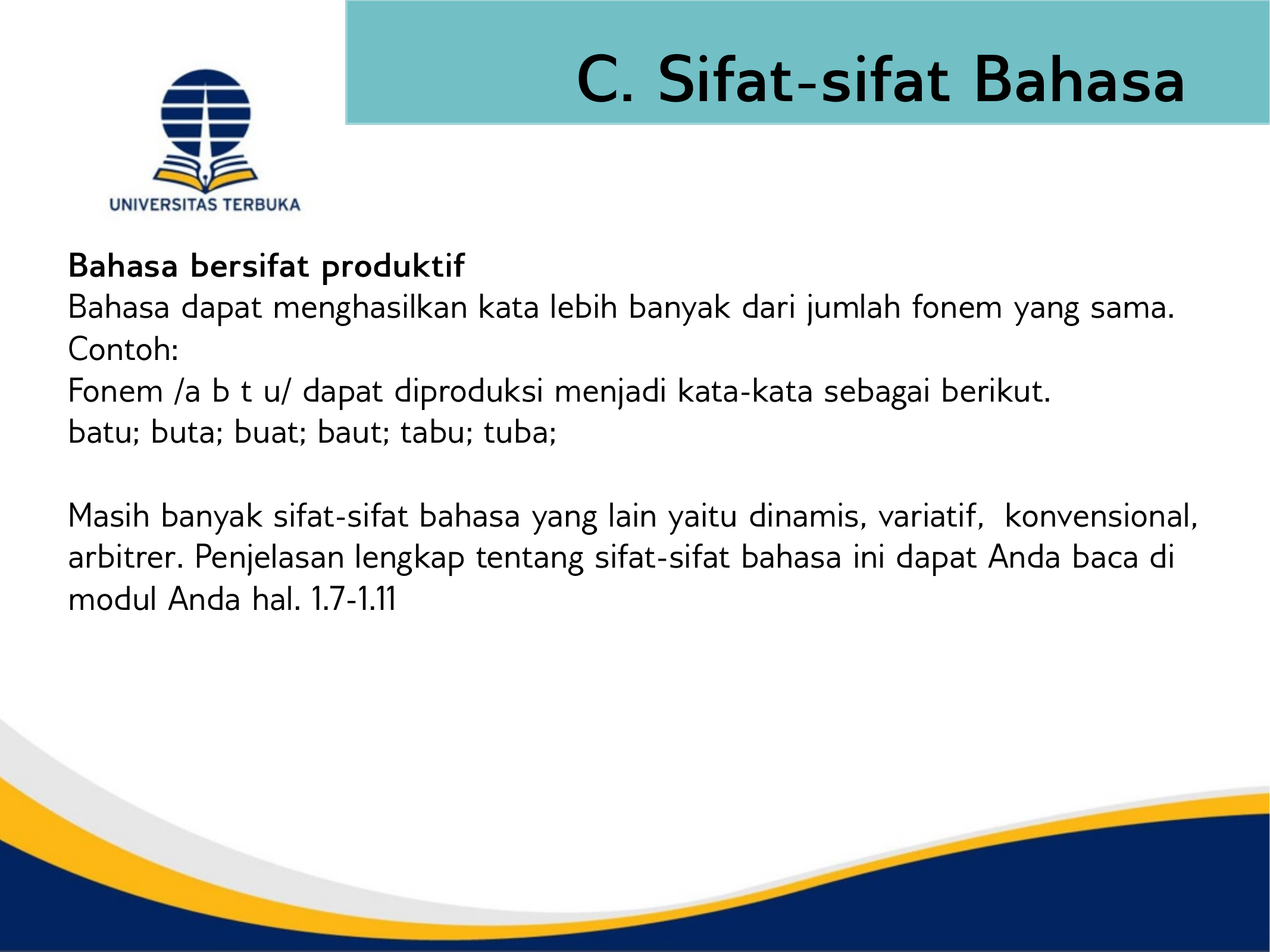

# C. Sifat-sifat Bahasa
Bahasa bersifat produktif
Bahasa dapat menghasilkan kata lebih banyak dari jumlah fonem yang sama.
Contoh:
Fonem /a b t u/ dapat diproduksi menjadi kata-kata sebagai berikut.
batu; buta; buat; baut; tabu; tuba;

Masih banyak sifat-sifat bahasa yang lain yaitu dinamis, variatif,  konvensional, arbitrer. Penjelasan lengkap tentang sifat-sifat bahasa ini dapat Anda baca di modul Anda hal. 1.7-1.11